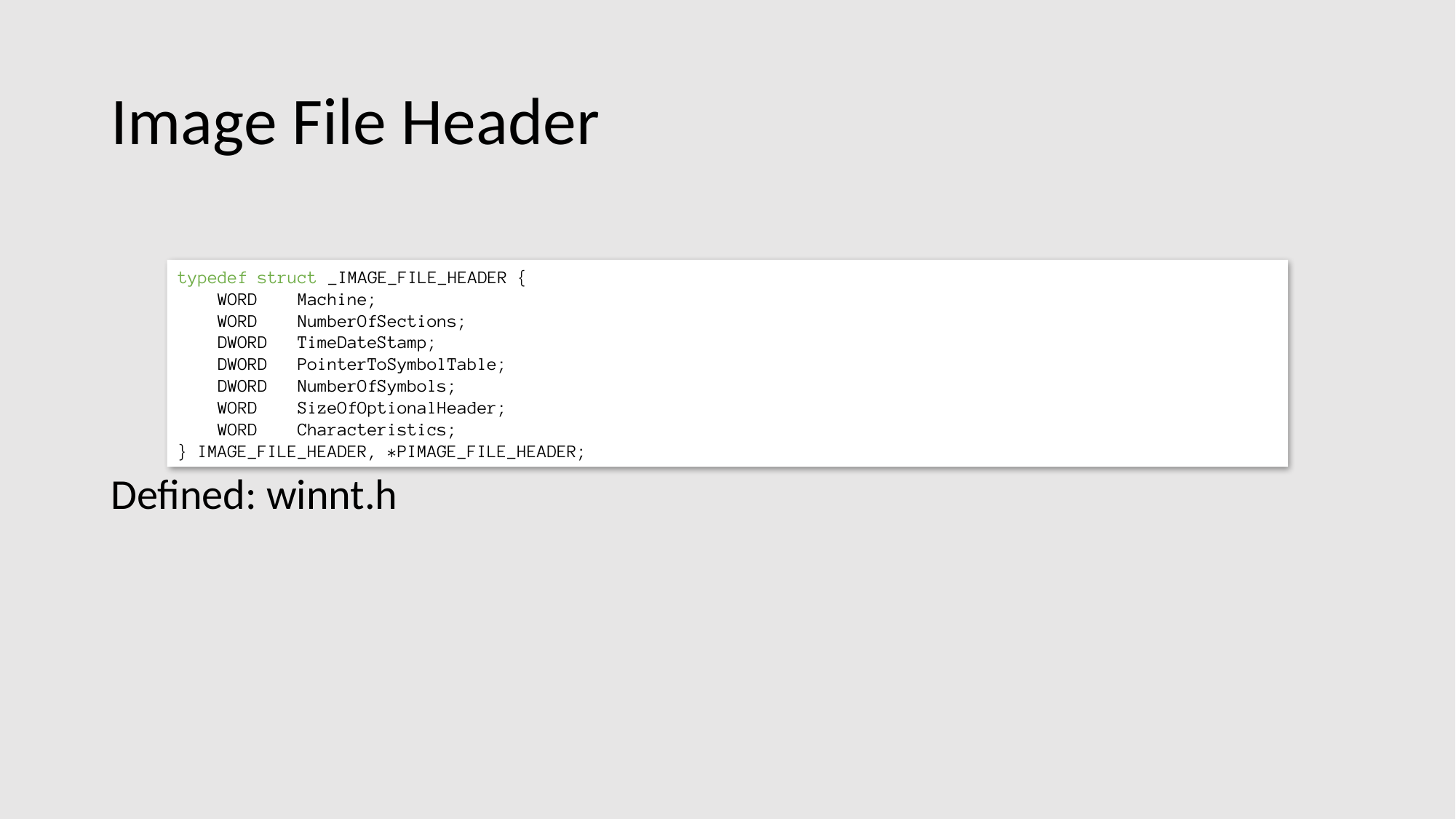

# Image File Header

Defined: winnt.h
typedef struct _IMAGE_FILE_HEADER {
    WORD    Machine;
    WORD    NumberOfSections;
    DWORD   TimeDateStamp;
    DWORD   PointerToSymbolTable;
    DWORD   NumberOfSymbols;
    WORD    SizeOfOptionalHeader;
    WORD    Characteristics;
} IMAGE_FILE_HEADER, *PIMAGE_FILE_HEADER;